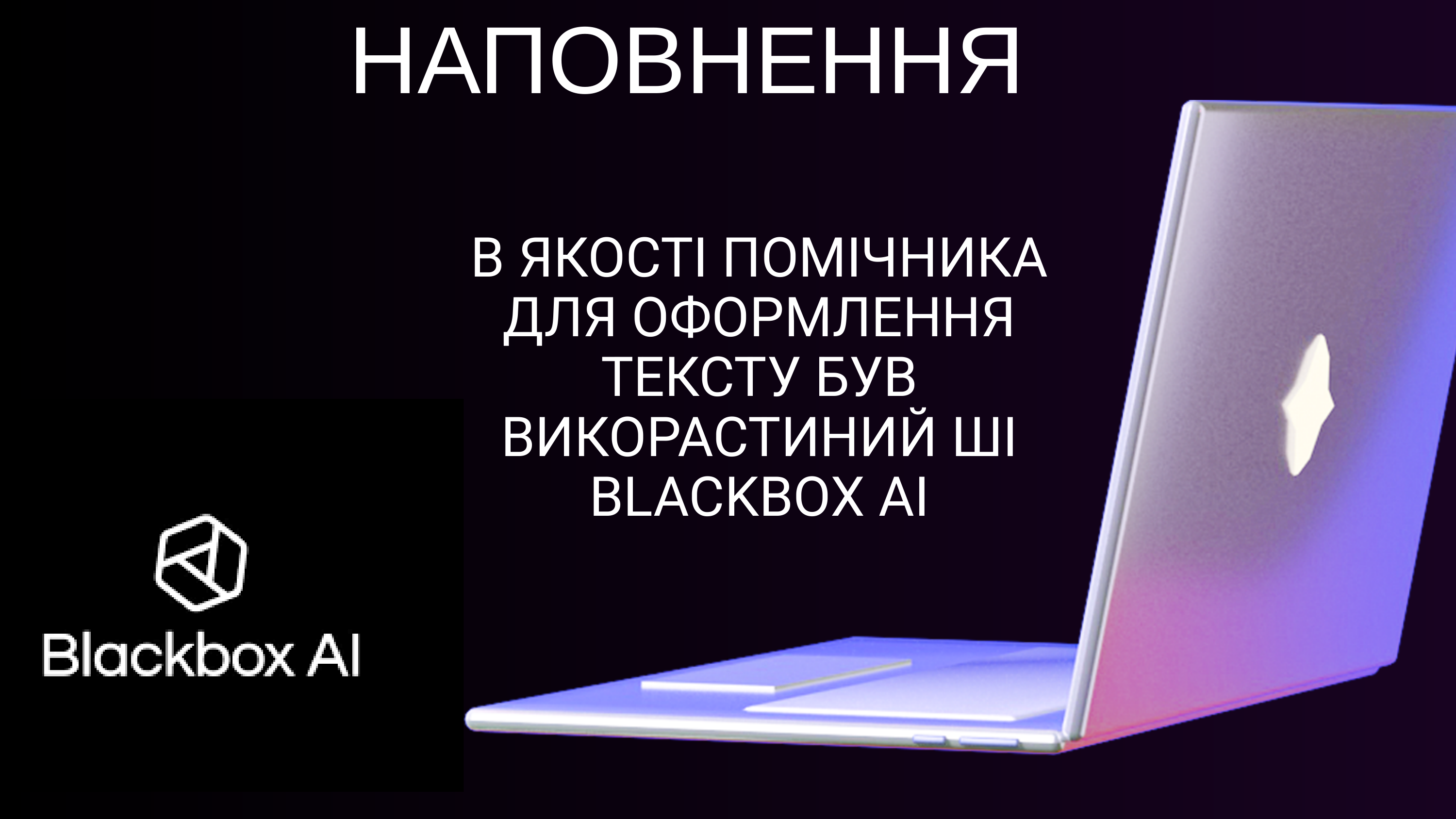

НАПОВНЕННЯ

В ЯКОСТІ ПОМІЧНИКА ДЛЯ ОФОРМЛЕННЯ ТЕКСТУ БУВ ВИКОРАСТИНИЙ ШІ BLACKBOX AI